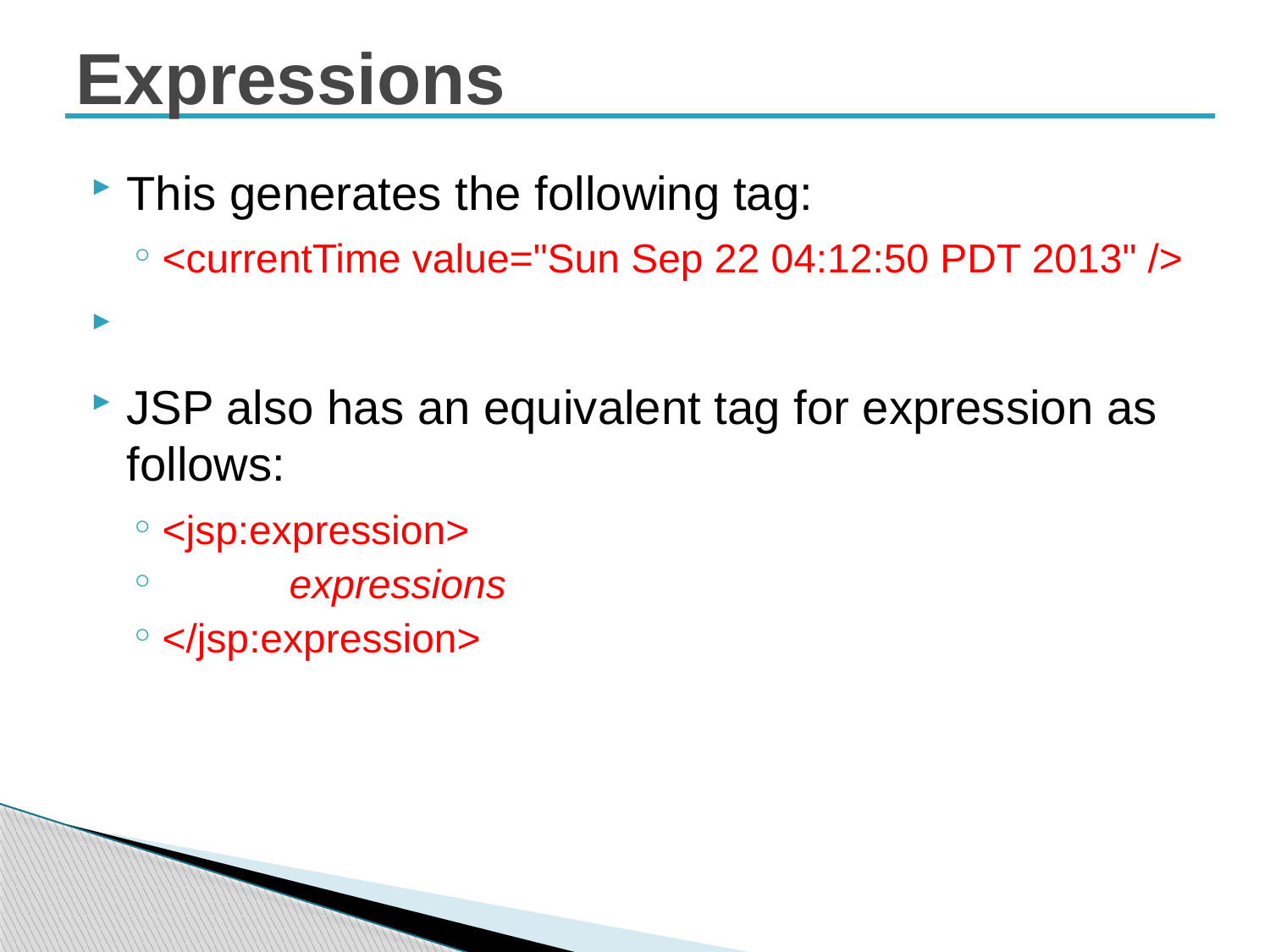

# Expressions
This generates the following tag:
<currentTime value="Sun Sep 22 04:12:50 PDT 2013" />

JSP also has an equivalent tag for expression as follows:
<jsp:expression>
	expressions
</jsp:expression>